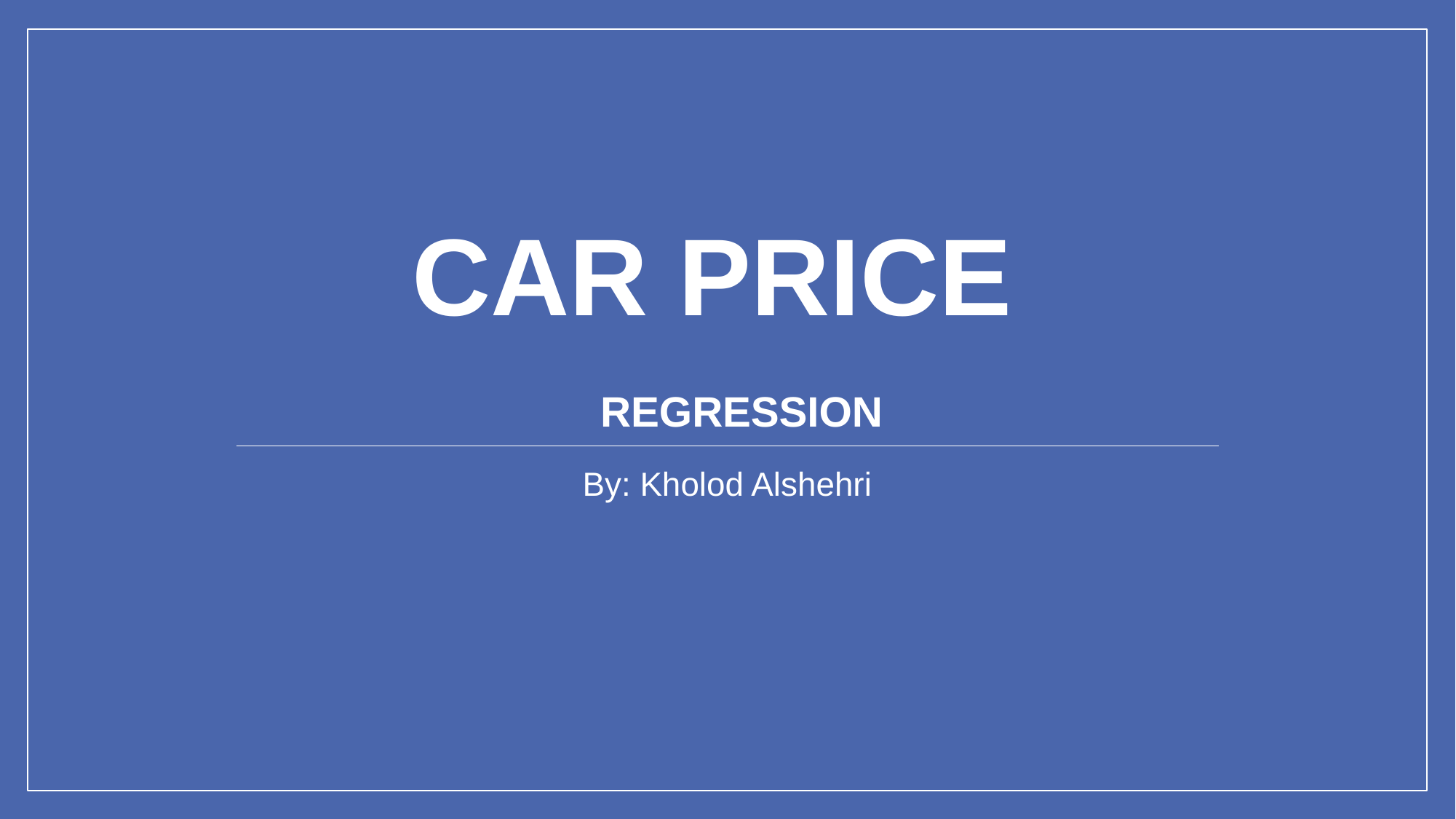

# Car price regression
By: Kholod Alshehri